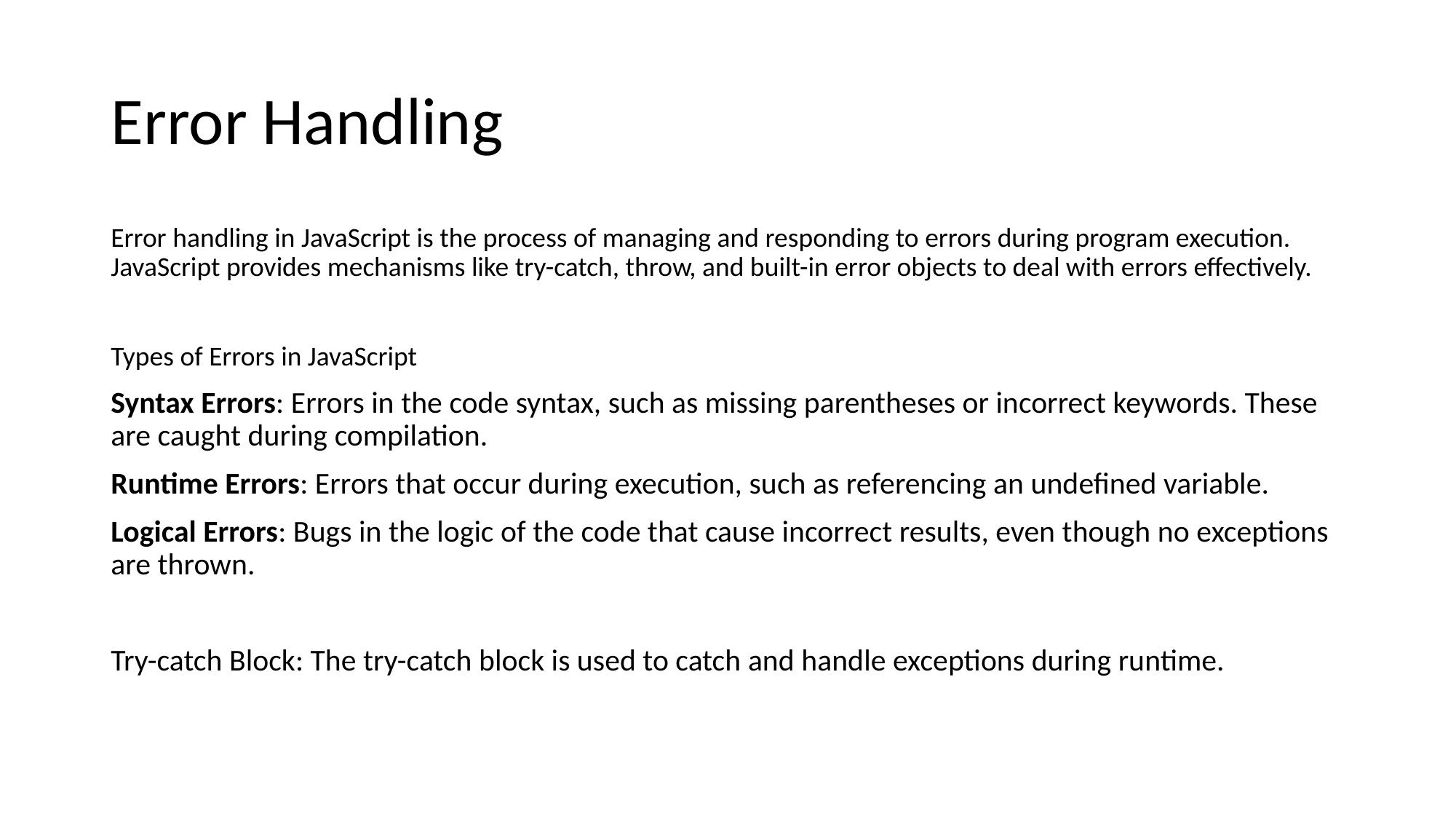

# Error Handling
Error handling in JavaScript is the process of managing and responding to errors during program execution. JavaScript provides mechanisms like try-catch, throw, and built-in error objects to deal with errors effectively.

Types of Errors in JavaScript
Syntax Errors: Errors in the code syntax, such as missing parentheses or incorrect keywords. These are caught during compilation.
Runtime Errors: Errors that occur during execution, such as referencing an undefined variable.
Logical Errors: Bugs in the logic of the code that cause incorrect results, even though no exceptions are thrown.

Try-catch Block: The try-catch block is used to catch and handle exceptions during runtime.